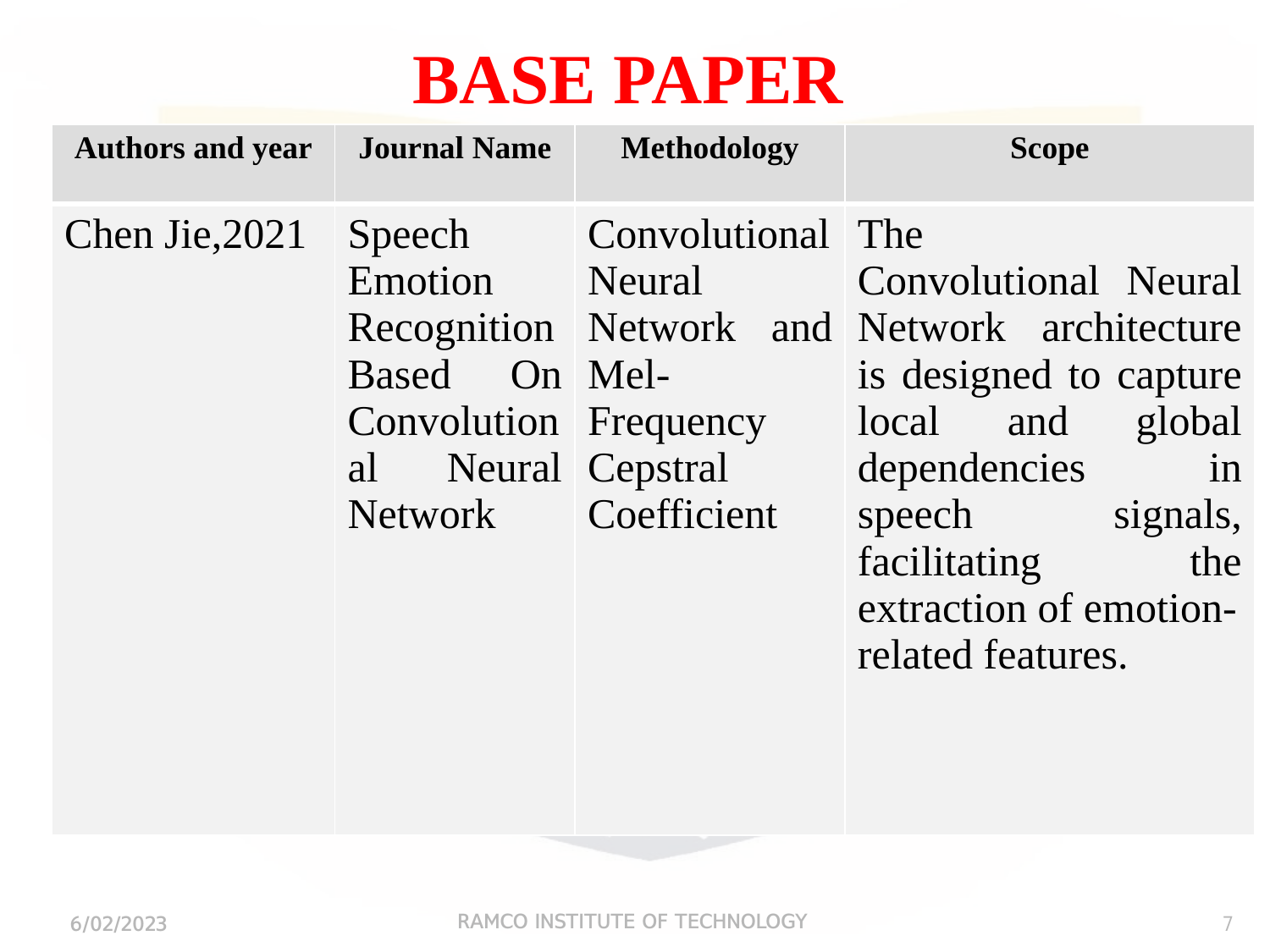

# BASE PAPER
| Authors and year | Journal Name | Methodology | Scope |
| --- | --- | --- | --- |
| Chen Jie,2021 | Speech Emotion Recognition Based On Convolutional Neural Network | Convolutional Neural Network and Mel- Frequency Cepstral Coefficient | The Convolutional Neural Network architecture is designed to capture local and global dependencies in speech signals, facilitating the extraction of emotion- related features. |
RAMCO INSTITUTE OF TECHNOLOGY
6/02/2023
7